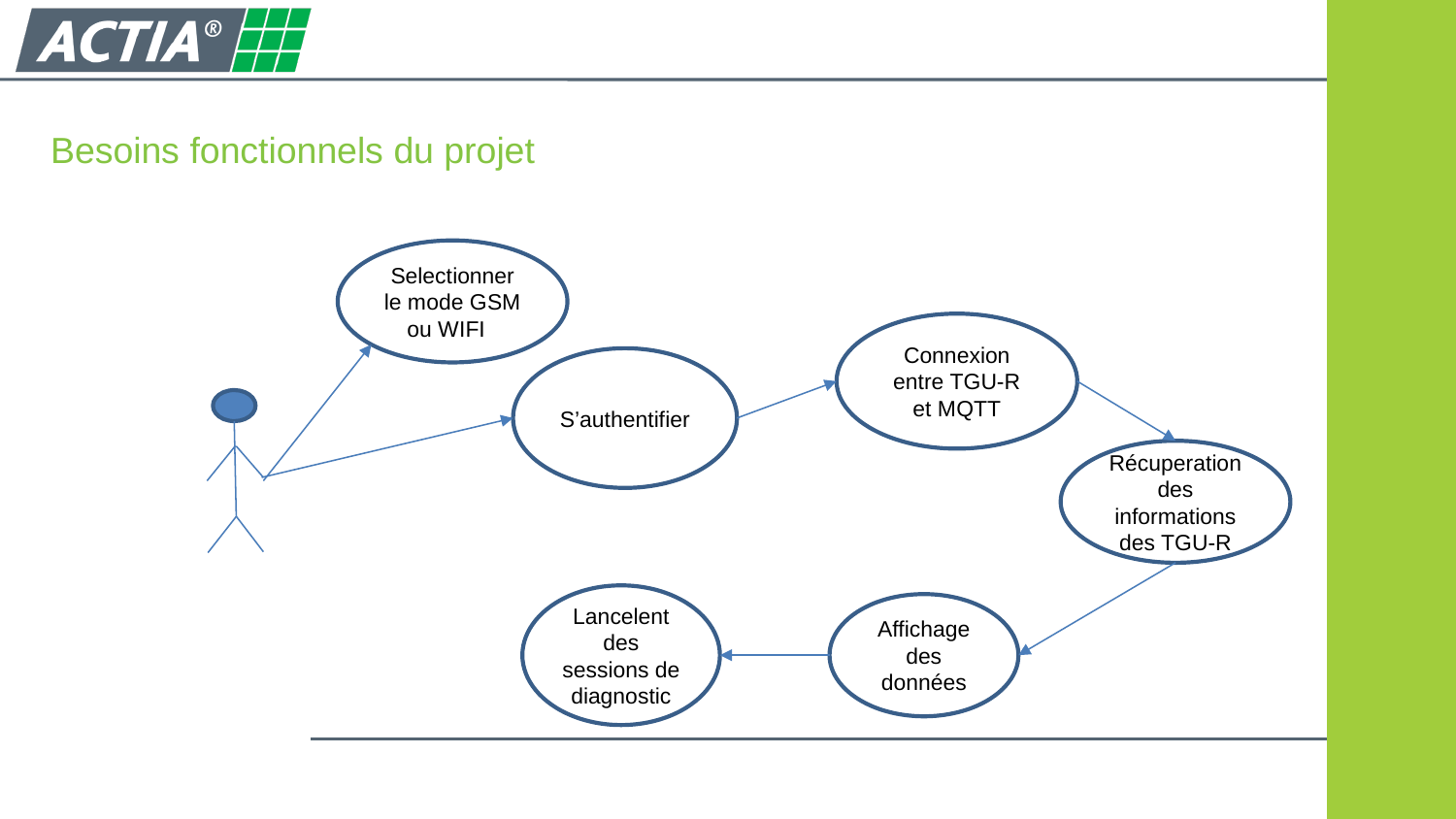

Besoins fonctionnels du projet
Selectionner le mode GSM ou WIFI
Connexion entre TGU-R et MQTT
S’authentifier

Récuperation des informations des TGU-R
Lancelent des sessions de diagnostic
Affichage des données
2